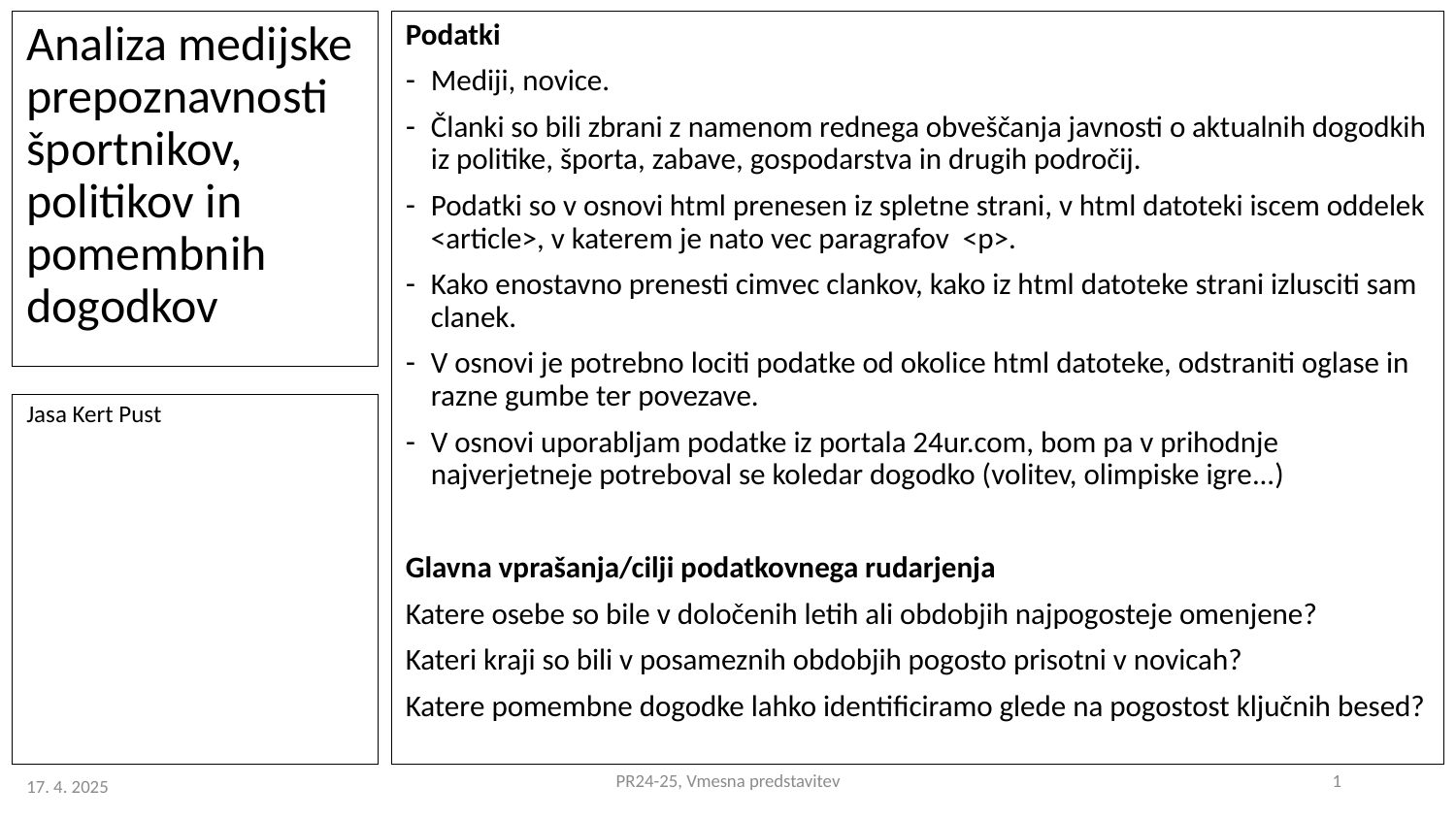

# Analiza medijske prepoznavnosti športnikov, politikov in pomembnih dogodkov
Podatki
Mediji, novice.
Članki so bili zbrani z namenom rednega obveščanja javnosti o aktualnih dogodkih iz politike, športa, zabave, gospodarstva in drugih področij.
Podatki so v osnovi html prenesen iz spletne strani, v html datoteki iscem oddelek <article>, v katerem je nato vec paragrafov  <p>.
Kako enostavno prenesti cimvec clankov, kako iz html datoteke strani izlusciti sam clanek.
V osnovi je potrebno lociti podatke od okolice html datoteke, odstraniti oglase in razne gumbe ter povezave.
V osnovi uporabljam podatke iz portala 24ur.com, bom pa v prihodnje najverjetneje potreboval se koledar dogodko (volitev, olimpiske igre...)

Glavna vprašanja/cilji podatkovnega rudarjenja
Katere osebe so bile v določenih letih ali obdobjih najpogosteje omenjene?
Kateri kraji so bili v posameznih obdobjih pogosto prisotni v novicah?
Katere pomembne dogodke lahko identificiramo glede na pogostost ključnih besed?
Jasa Kert Pust

PR24-25, Vmesna predstavitev
1
17. 4. 2025